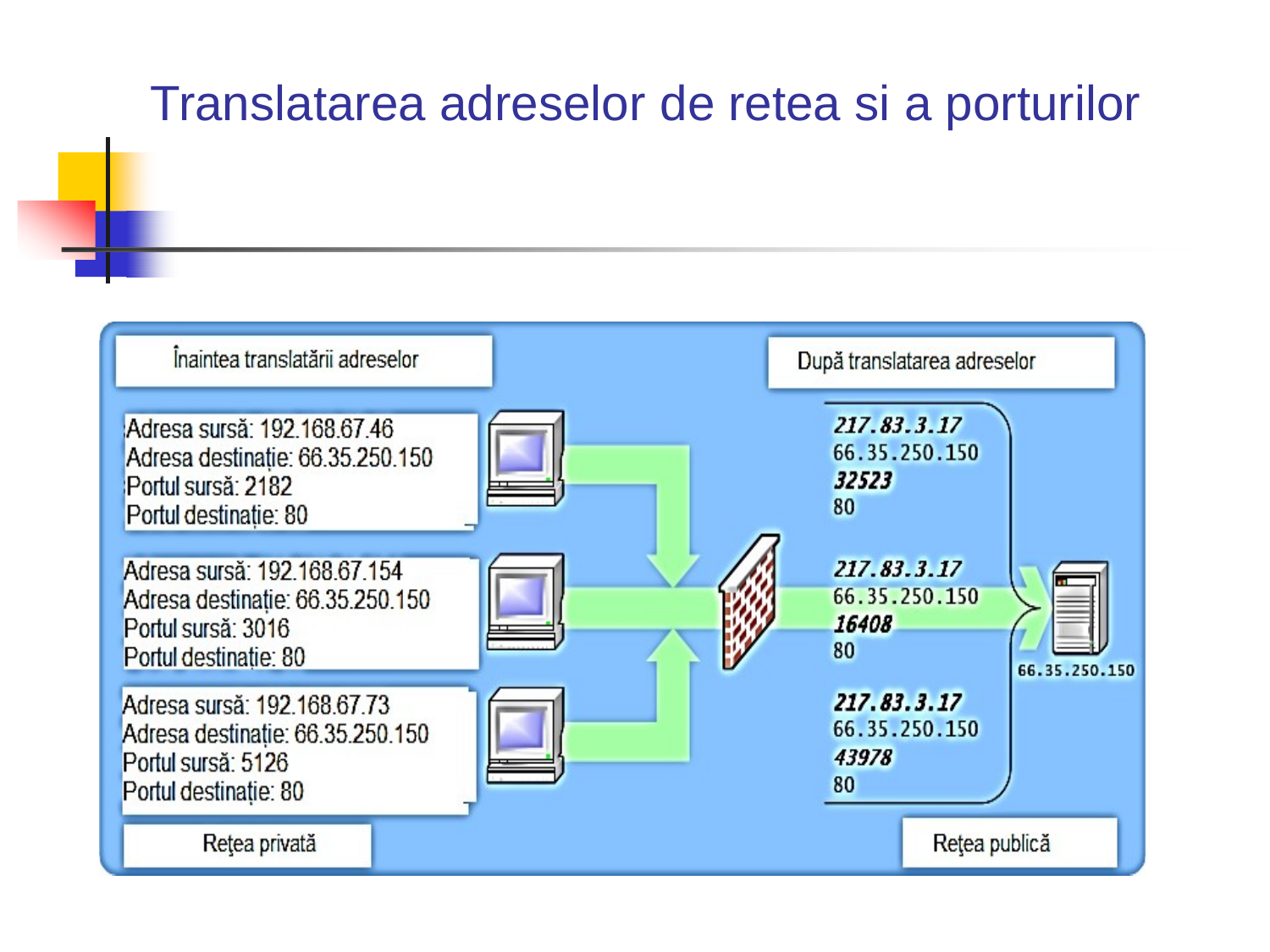

# Translatarea adreselor de retea si a porturilor